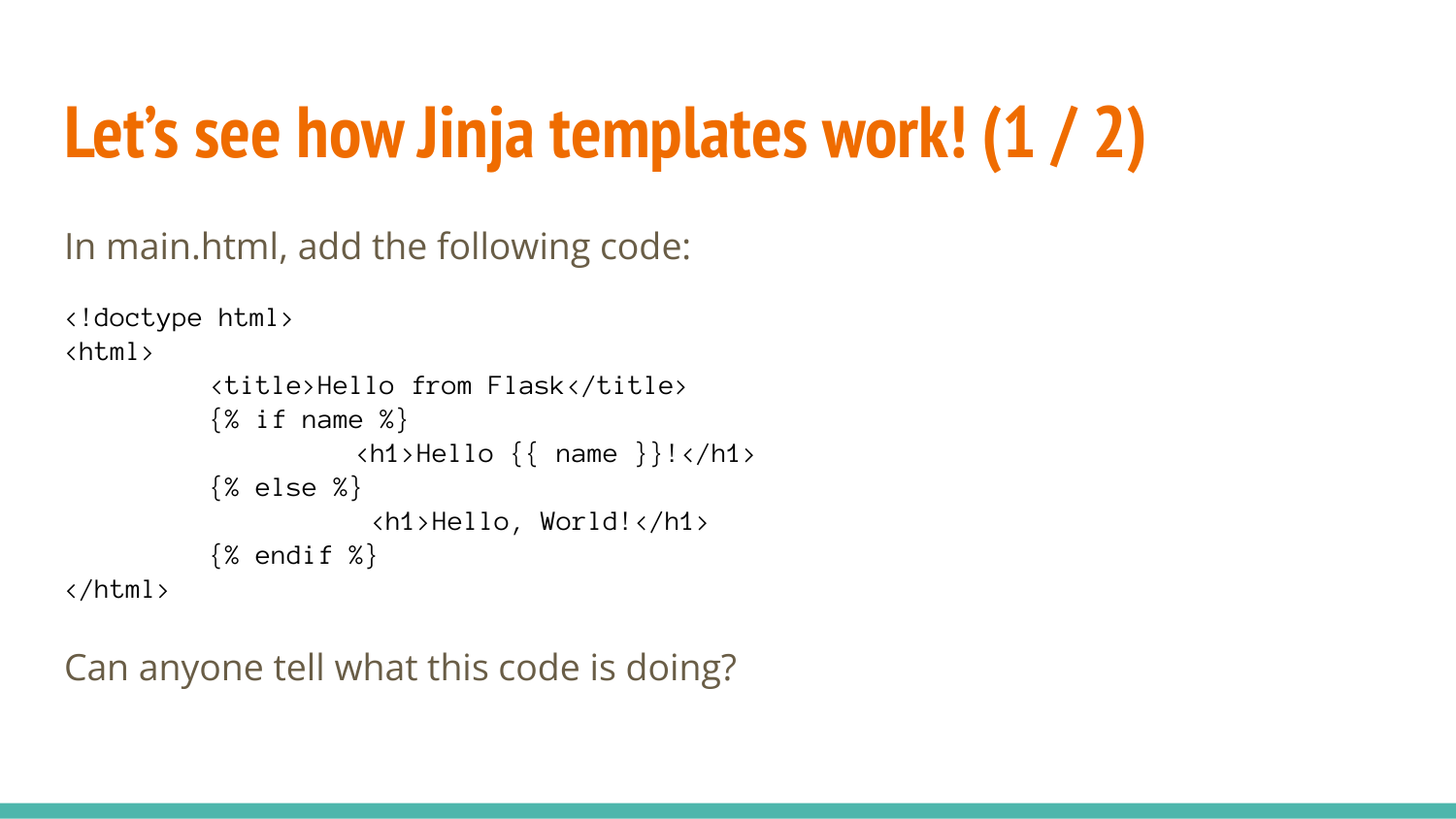

# Let’s see how Jinja templates work! (1 / 2)
In main.html, add the following code:
<!doctype html>
<html>
  	<title>Hello from Flask</title>
  	{% if name %}
   		<h1>Hello {{ name }}!</h1>
  	{% else %}
   		 <h1>Hello, World!</h1>
  	{% endif %}
</html>

Can anyone tell what this code is doing?